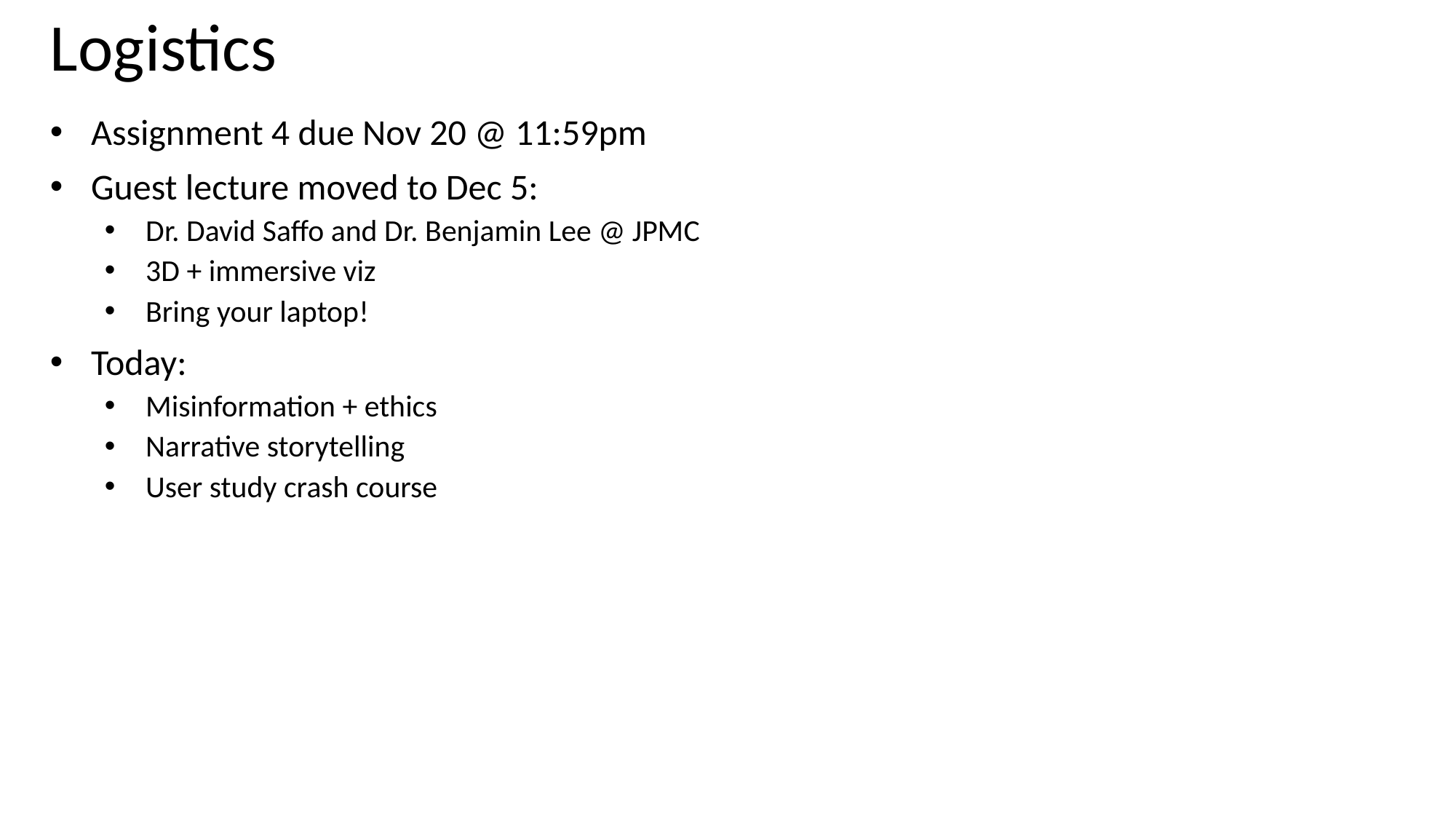

Logistics
Assignment 4 due Nov 20 @ 11:59pm
Guest lecture moved to Dec 5:
Dr. David Saffo and Dr. Benjamin Lee @ JPMC
3D + immersive viz
Bring your laptop!
Today:
Misinformation + ethics
Narrative storytelling
User study crash course